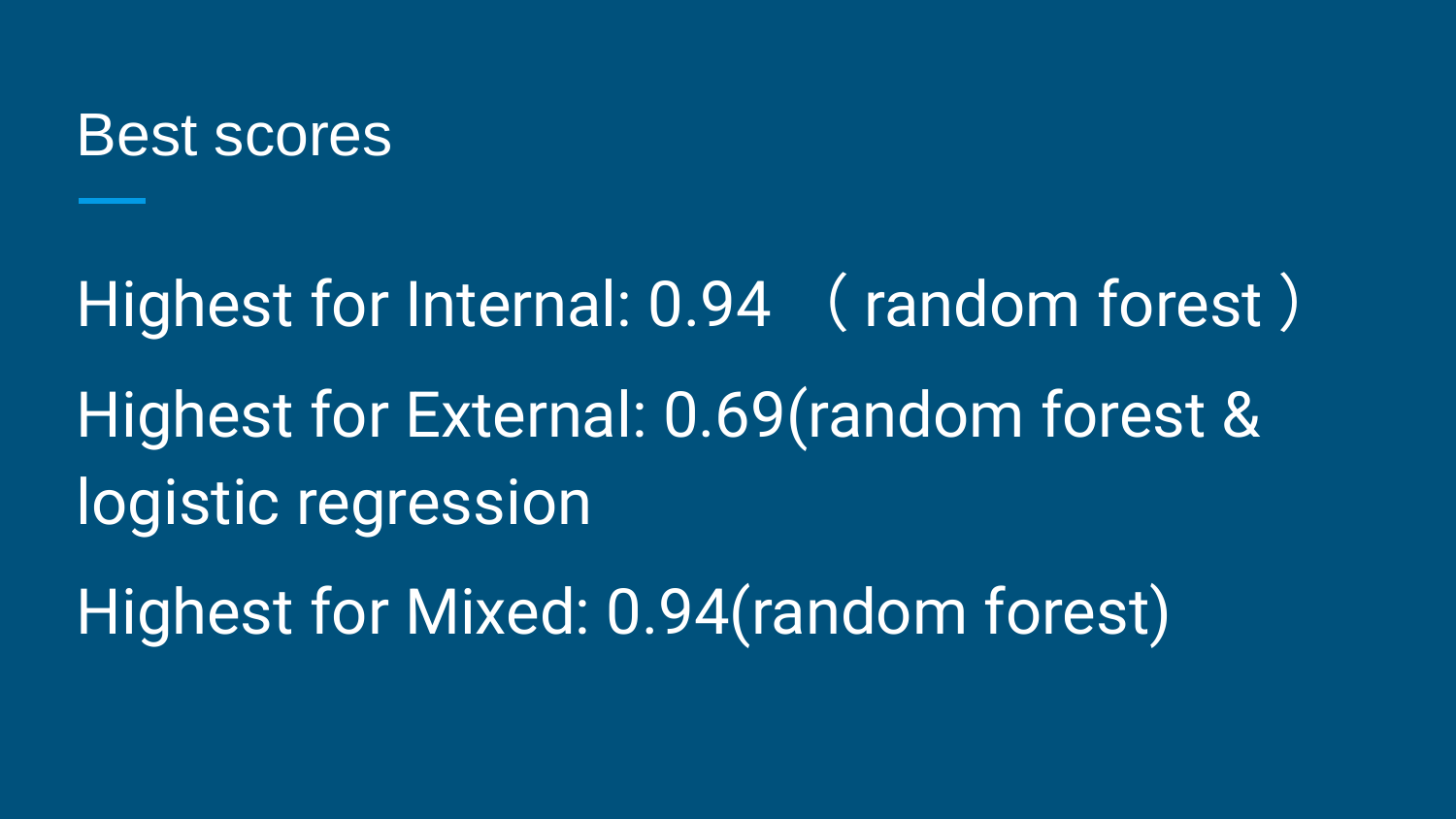

# Best scores
Highest for Internal: 0.94（random forest）
Highest for External: 0.69(random forest & logistic regression
Highest for Mixed: 0.94(random forest)